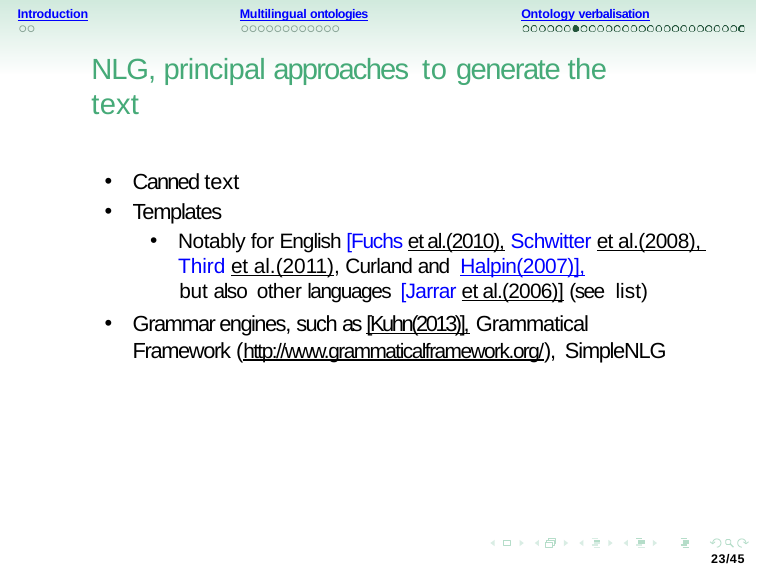

Introduction
Multilingual ontologies
Ontology verbalisation

NLG, principal approaches  to generate the  text
Canned text
Templates
Notably for English [Fuchs et al.(2010), Schwitter et al.(2008),  Third et al.(2011), Curland and  Halpin(2007)],
but also  other languages  [Jarrar et al.(2006)] (see  list)
Grammar engines, such as [Kuhn(2013)], Grammatical  Framework (http://www.grammaticalframework.org/),  SimpleNLG

23/45